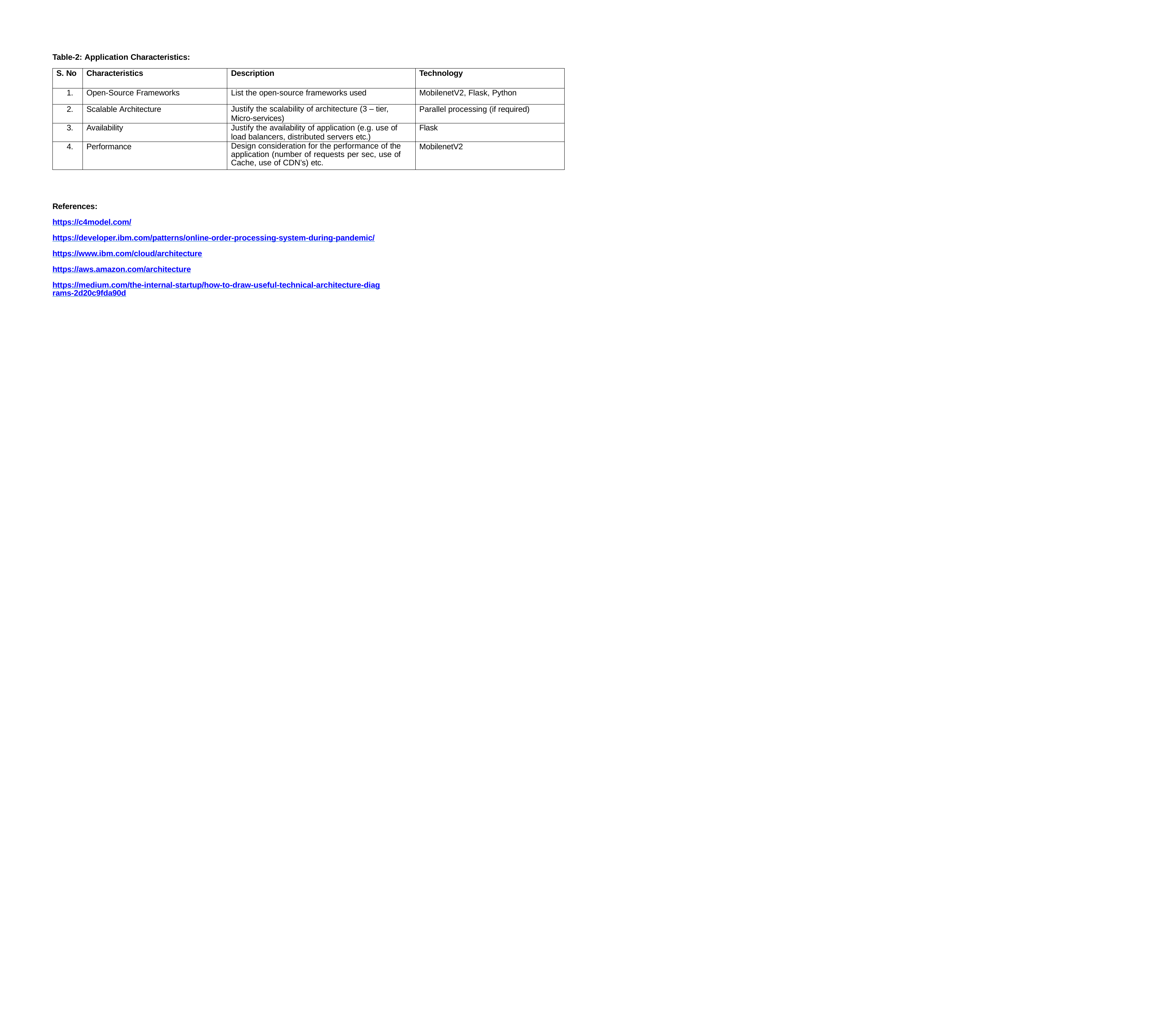

Table-2: Application Characteristics:
| S. No | Characteristics | Description | Technology |
| --- | --- | --- | --- |
| 1. | Open-Source Frameworks | List the open-source frameworks used | MobilenetV2, Flask, Python |
| 2. | Scalable Architecture | Justify the scalability of architecture (3 – tier, Micro-services) | Parallel processing (if required) |
| 3. | Availability | Justify the availability of application (e.g. use of load balancers, distributed servers etc.) | Flask |
| 4. | Performance | Design consideration for the performance of the application (number of requests per sec, use of Cache, use of CDN’s) etc. | MobilenetV2 |
References:
https://c4model.com/
https://developer.ibm.com/patterns/online-order-processing-system-during-pandemic/ https://www.ibm.com/cloud/architecture
https://aws.amazon.com/architecture
https://medium.com/the-internal-startup/how-to-draw-useful-technical-architecture-diagrams-2d20c9fda90d